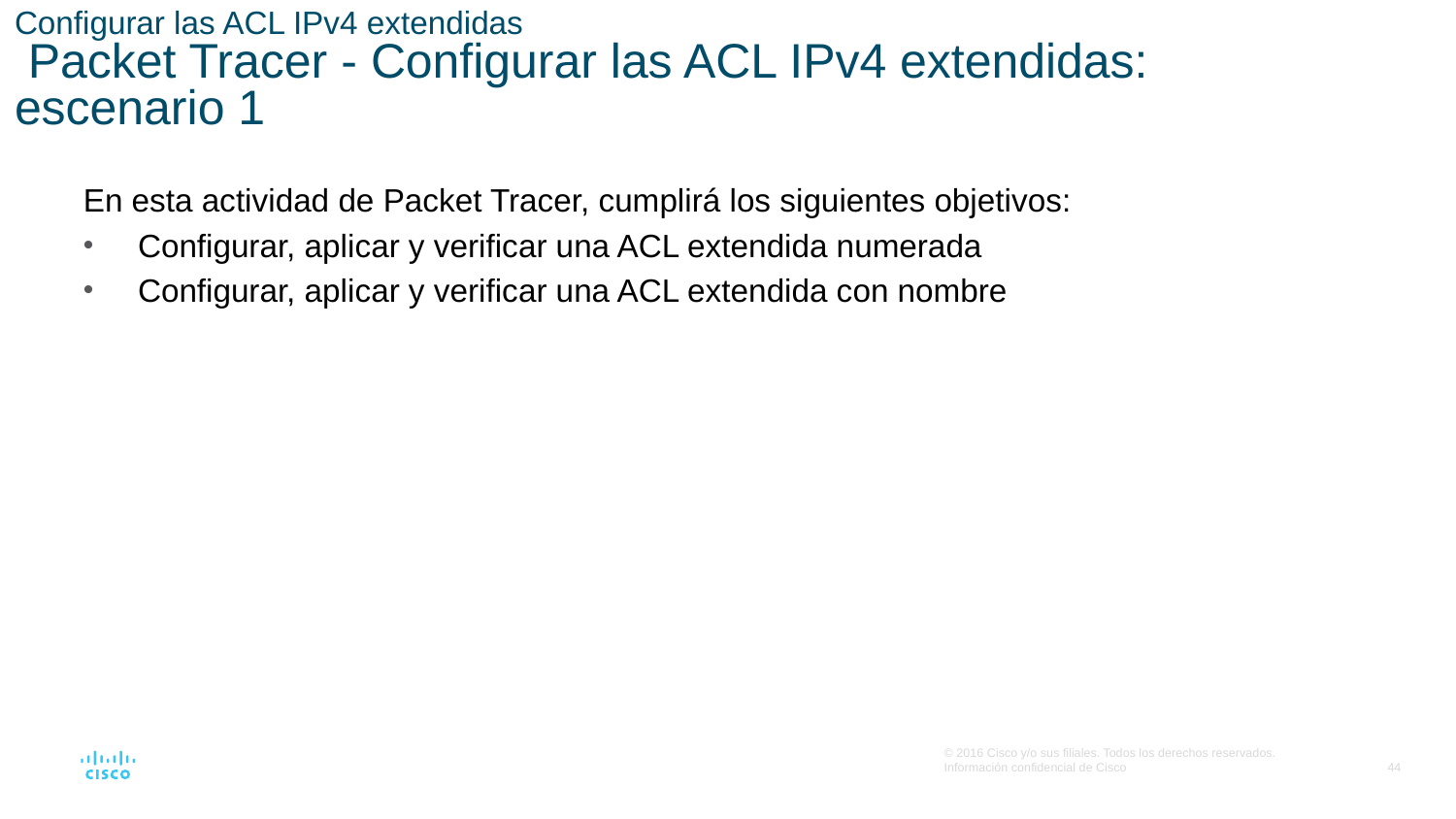

# Configurar las ACL IPv4 extendidas Packet Tracer - Configurar las ACL IPv4 extendidas: escenario 1
En esta actividad de Packet Tracer, cumplirá los siguientes objetivos:
Configurar, aplicar y verificar una ACL extendida numerada
Configurar, aplicar y verificar una ACL extendida con nombre